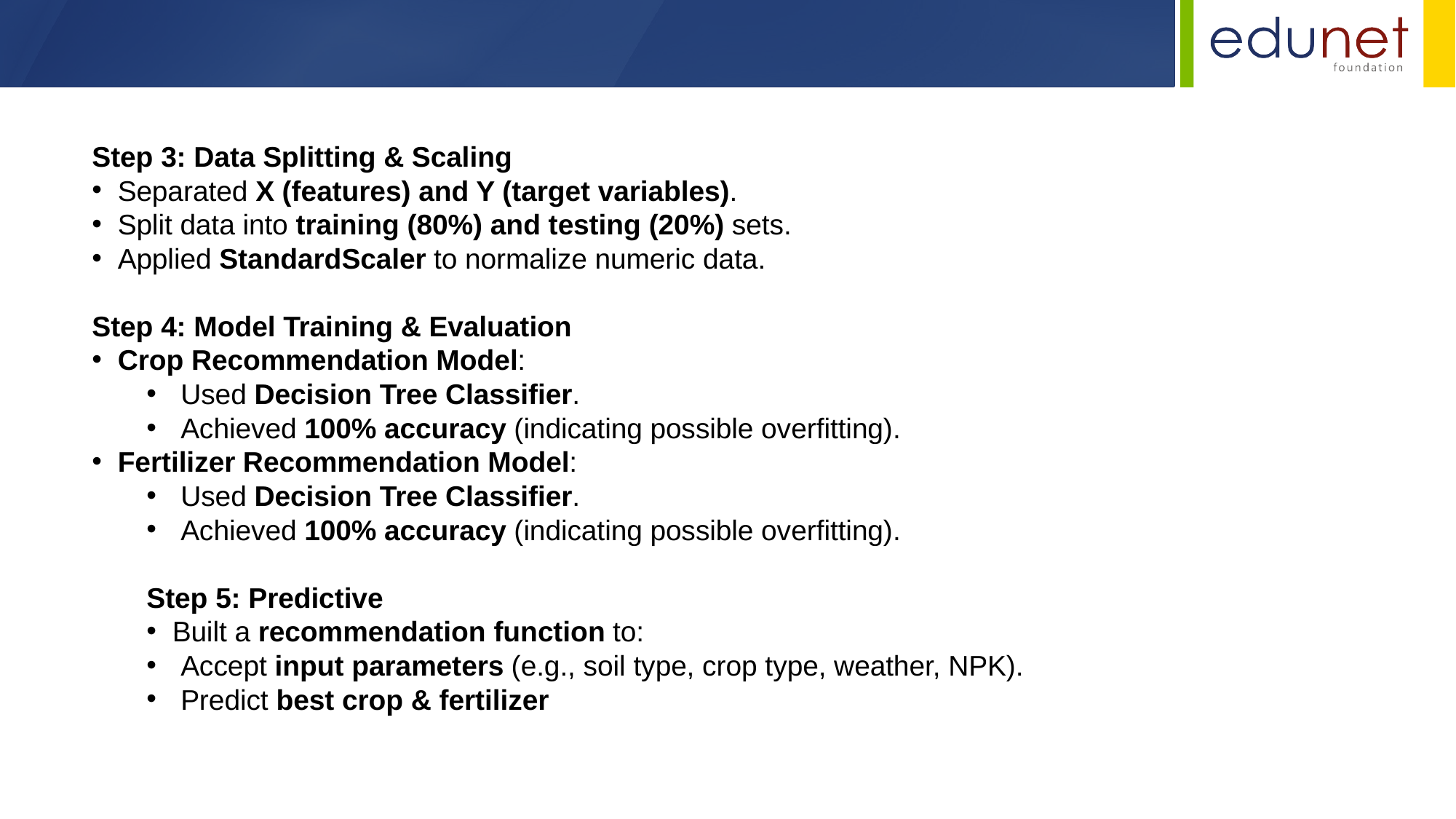

Step 3: Data Splitting & Scaling
Separated X (features) and Y (target variables).
Split data into training (80%) and testing (20%) sets.
Applied StandardScaler to normalize numeric data.

Step 4: Model Training & Evaluation
Crop Recommendation Model:
Used Decision Tree Classifier.
Achieved 100% accuracy (indicating possible overfitting).
Fertilizer Recommendation Model:
Used Decision Tree Classifier.
Achieved 100% accuracy (indicating possible overfitting).

Step 5: Predictive
Built a recommendation function to:
Accept input parameters (e.g., soil type, crop type, weather, NPK).
Predict best crop & fertilizer